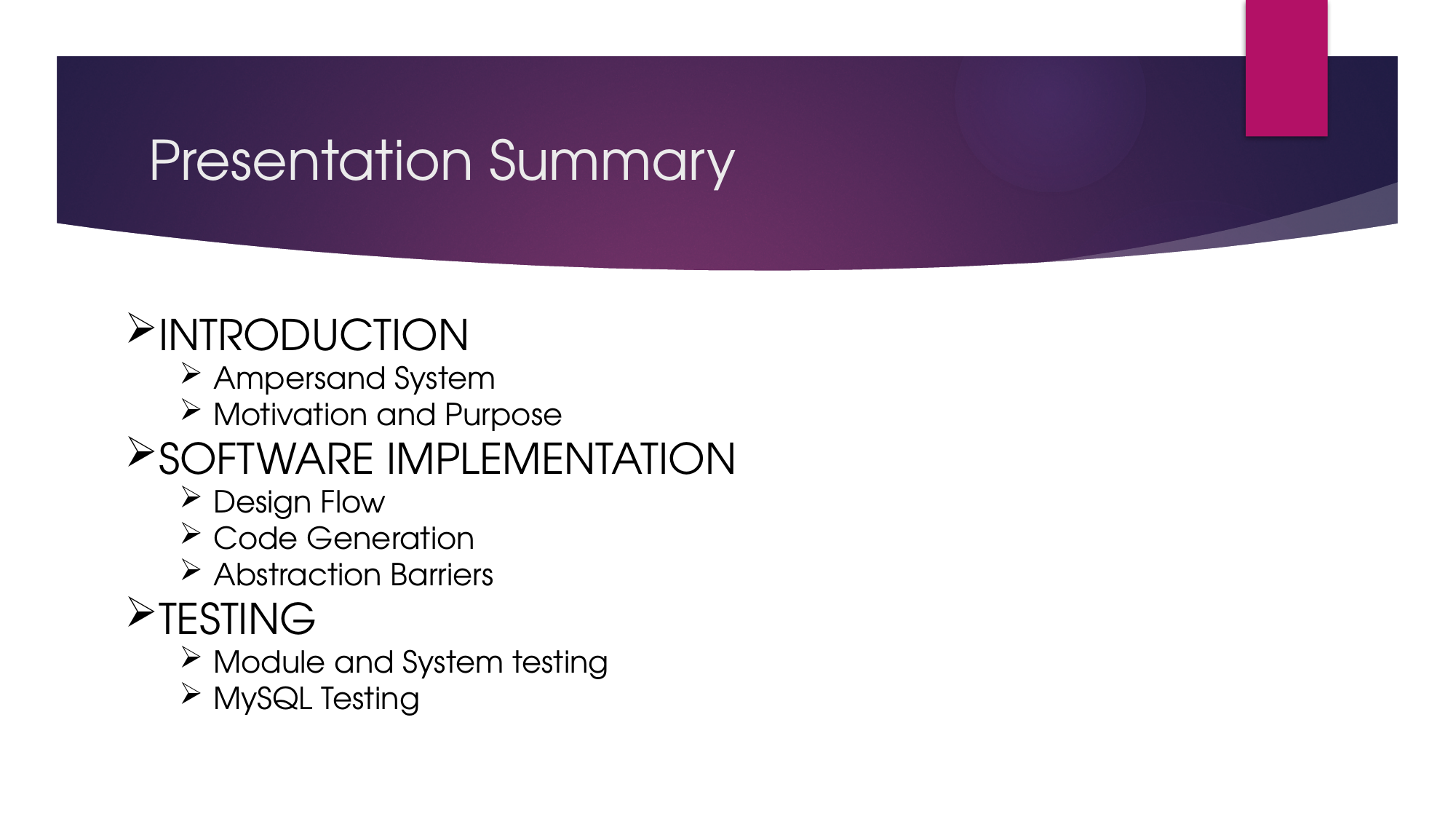

# Presentation Summary
INTRODUCTION
Ampersand System
Motivation and Purpose
SOFTWARE IMPLEMENTATION
Design Flow
Code Generation
Abstraction Barriers
TESTING
Module and System testing
MySQL Testing